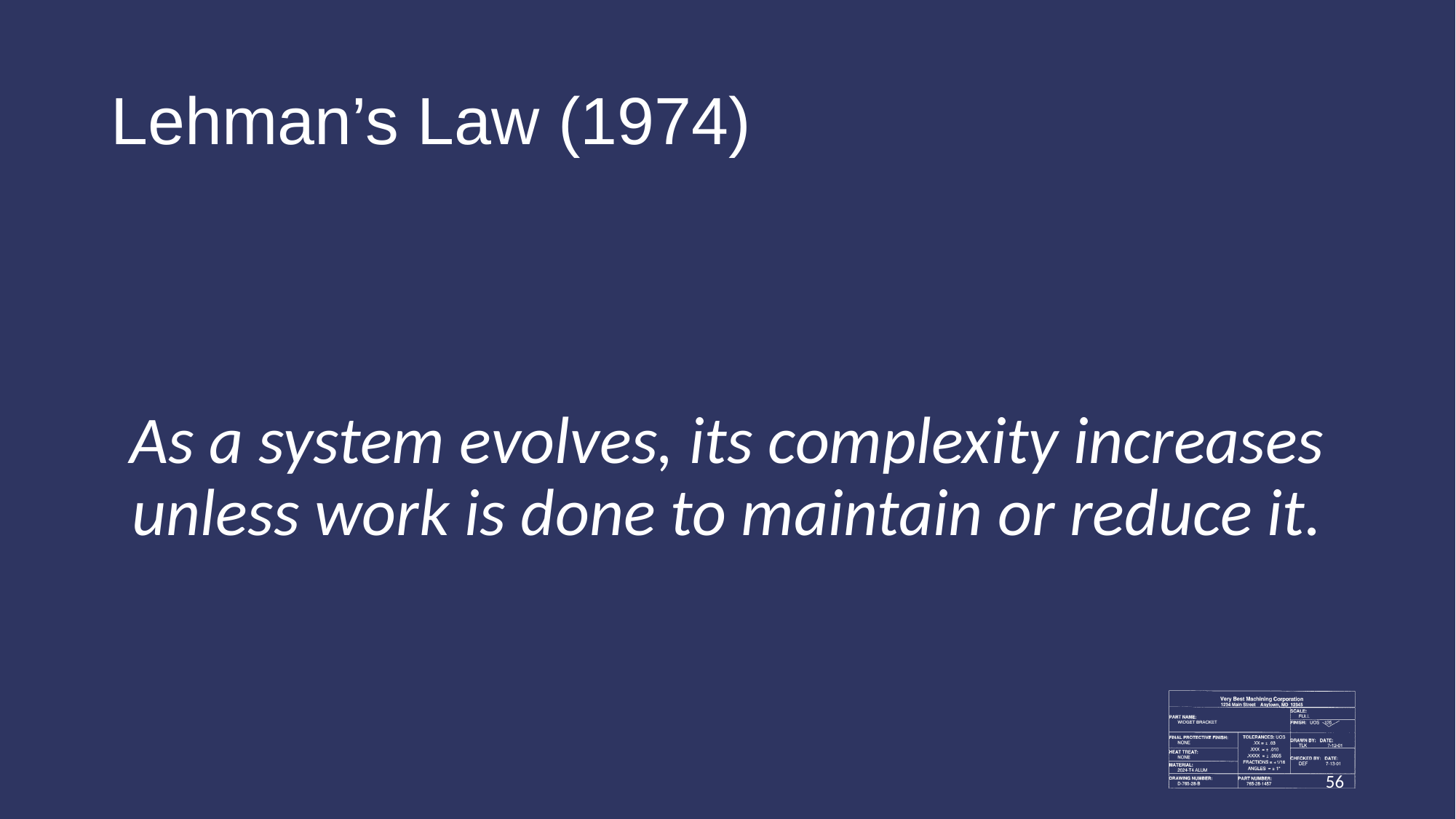

# Lehman’s Law (1974)
As a system evolves, its complexity increases unless work is done to maintain or reduce it.
56